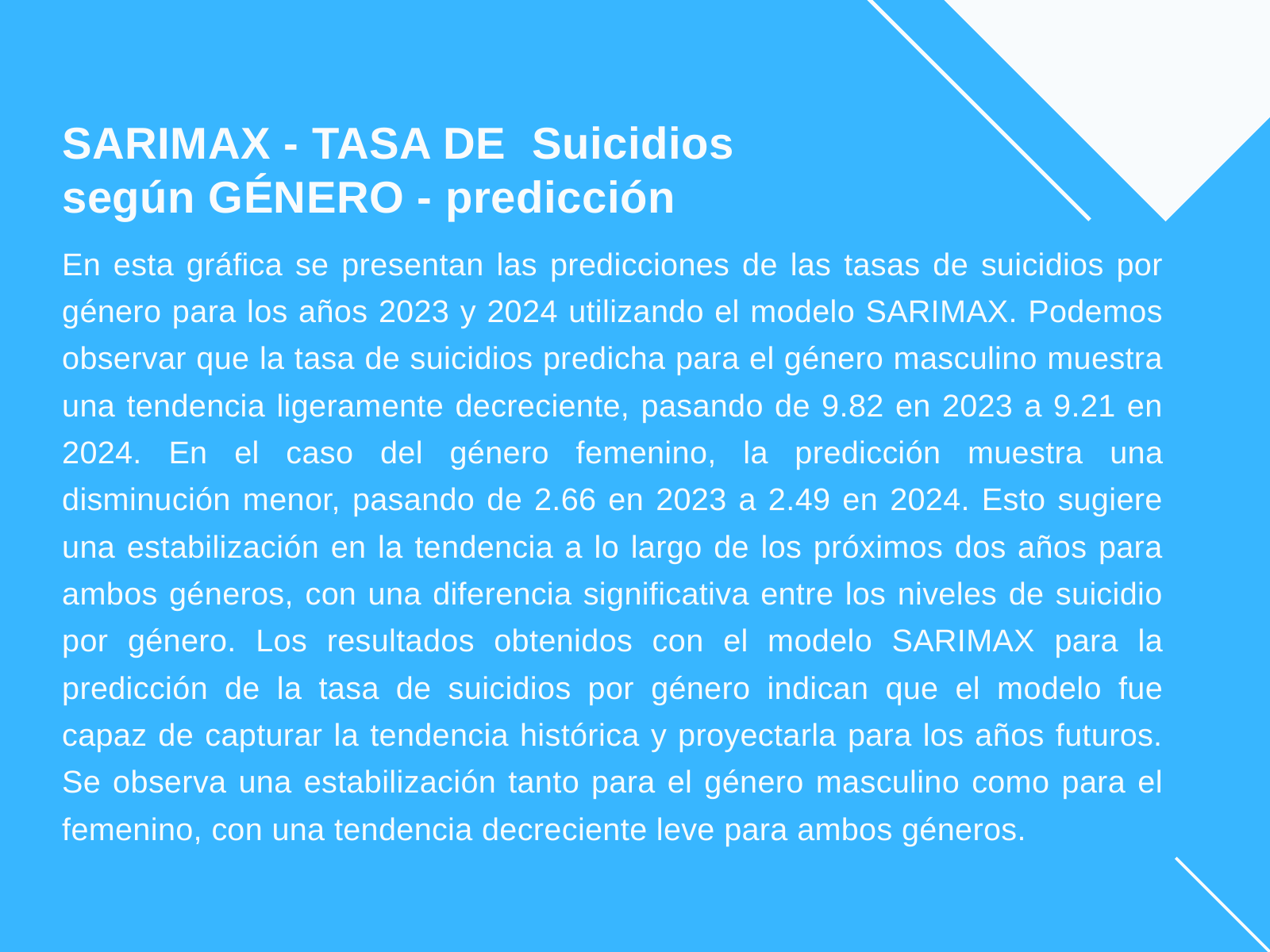

SARIMAX - TASA DE  Suicidios
según GÉNERO - predicción
En esta gráfica se presentan las predicciones de las tasas de suicidios por género para los años 2023 y 2024 utilizando el modelo SARIMAX. Podemos observar que la tasa de suicidios predicha para el género masculino muestra una tendencia ligeramente decreciente, pasando de 9.82 en 2023 a 9.21 en 2024. En el caso del género femenino, la predicción muestra una disminución menor, pasando de 2.66 en 2023 a 2.49 en 2024. Esto sugiere una estabilización en la tendencia a lo largo de los próximos dos años para ambos géneros, con una diferencia significativa entre los niveles de suicidio por género. Los resultados obtenidos con el modelo SARIMAX para la predicción de la tasa de suicidios por género indican que el modelo fue capaz de capturar la tendencia histórica y proyectarla para los años futuros. Se observa una estabilización tanto para el género masculino como para el femenino, con una tendencia decreciente leve para ambos géneros.